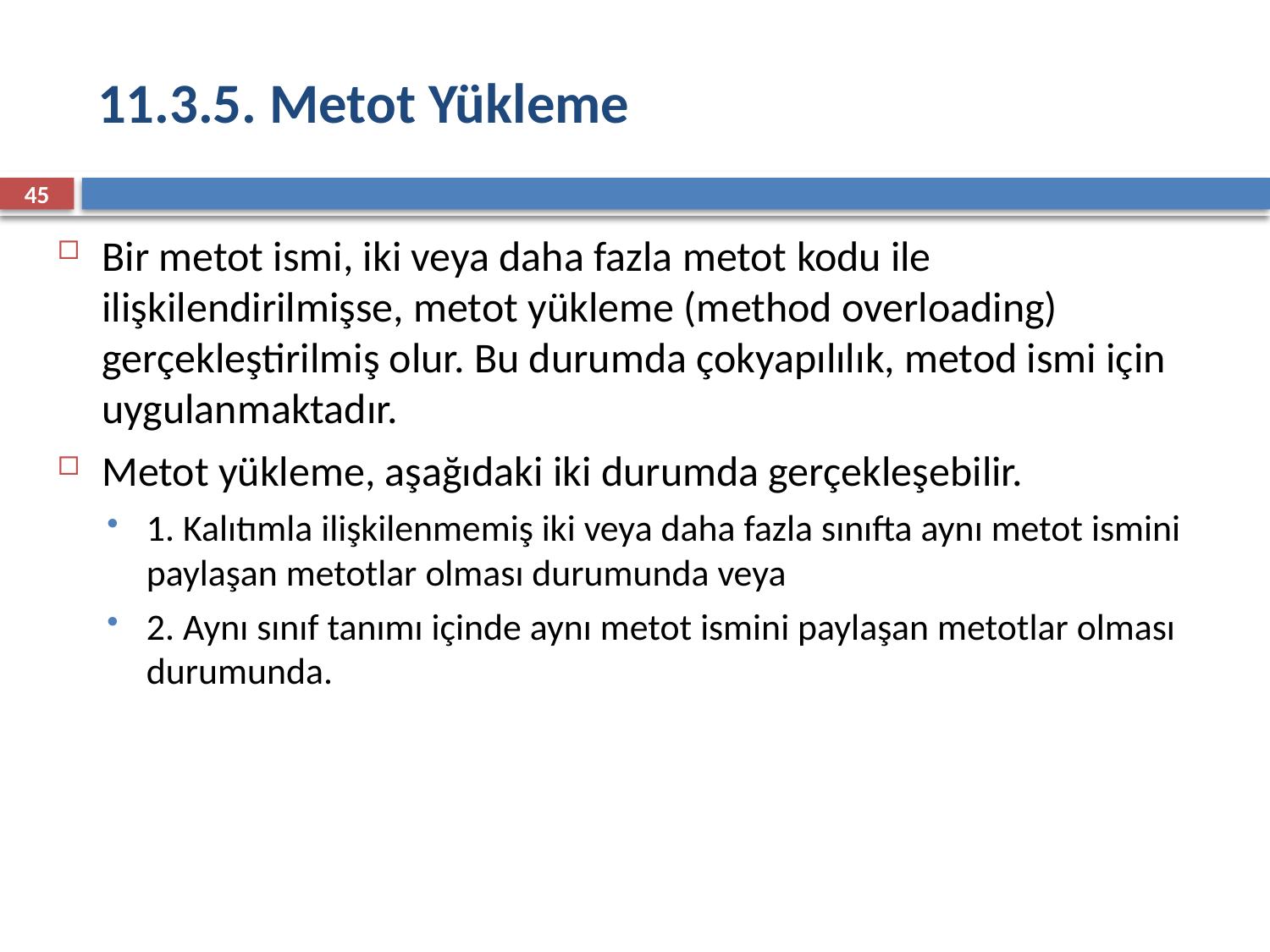

# 11.3.5. Metot Yükleme
45
Bir metot ismi, iki veya daha fazla metot kodu ile ilişkilendirilmişse, metot yükleme (method overloading) gerçekleştirilmiş olur. Bu durumda çokyapılılık, metod ismi için uygulanmaktadır.
Metot yükleme, aşağıdaki iki durumda gerçekleşebilir.
1. Kalıtımla ilişkilenmemiş iki veya daha fazla sınıfta aynı metot ismini paylaşan metotlar olması durumunda veya
2. Aynı sınıf tanımı içinde aynı metot ismini paylaşan metotlar olması durumunda.